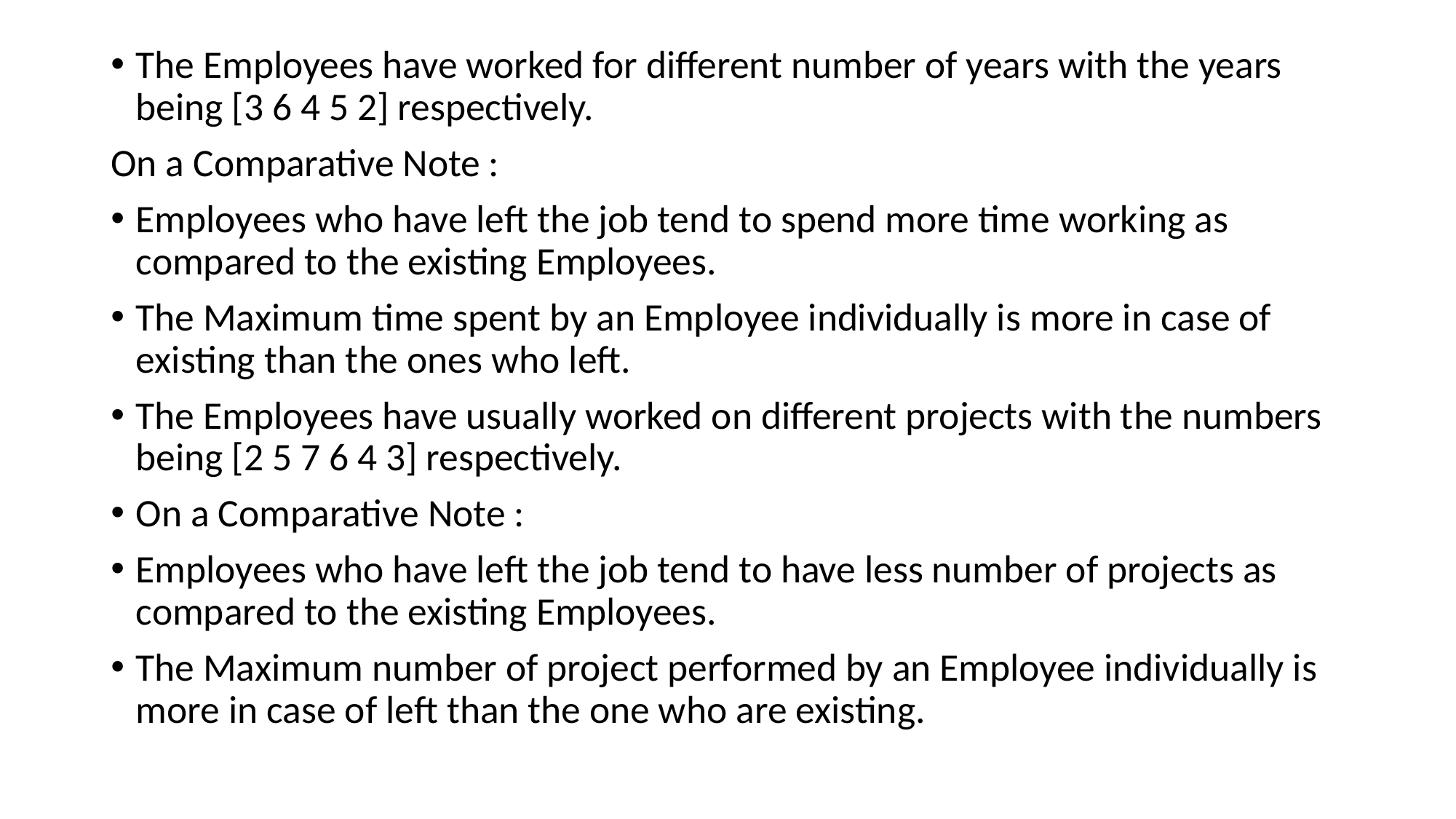

The Employees have worked for different number of years with the years being [3 6 4 5 2] respectively.
On a Comparative Note :
Employees who have left the job tend to spend more time working as compared to the existing Employees.
The Maximum time spent by an Employee individually is more in case of existing than the ones who left.
The Employees have usually worked on different projects with the numbers being [2 5 7 6 4 3] respectively.
On a Comparative Note :
Employees who have left the job tend to have less number of projects as compared to the existing Employees.
The Maximum number of project performed by an Employee individually is more in case of left than the one who are existing.